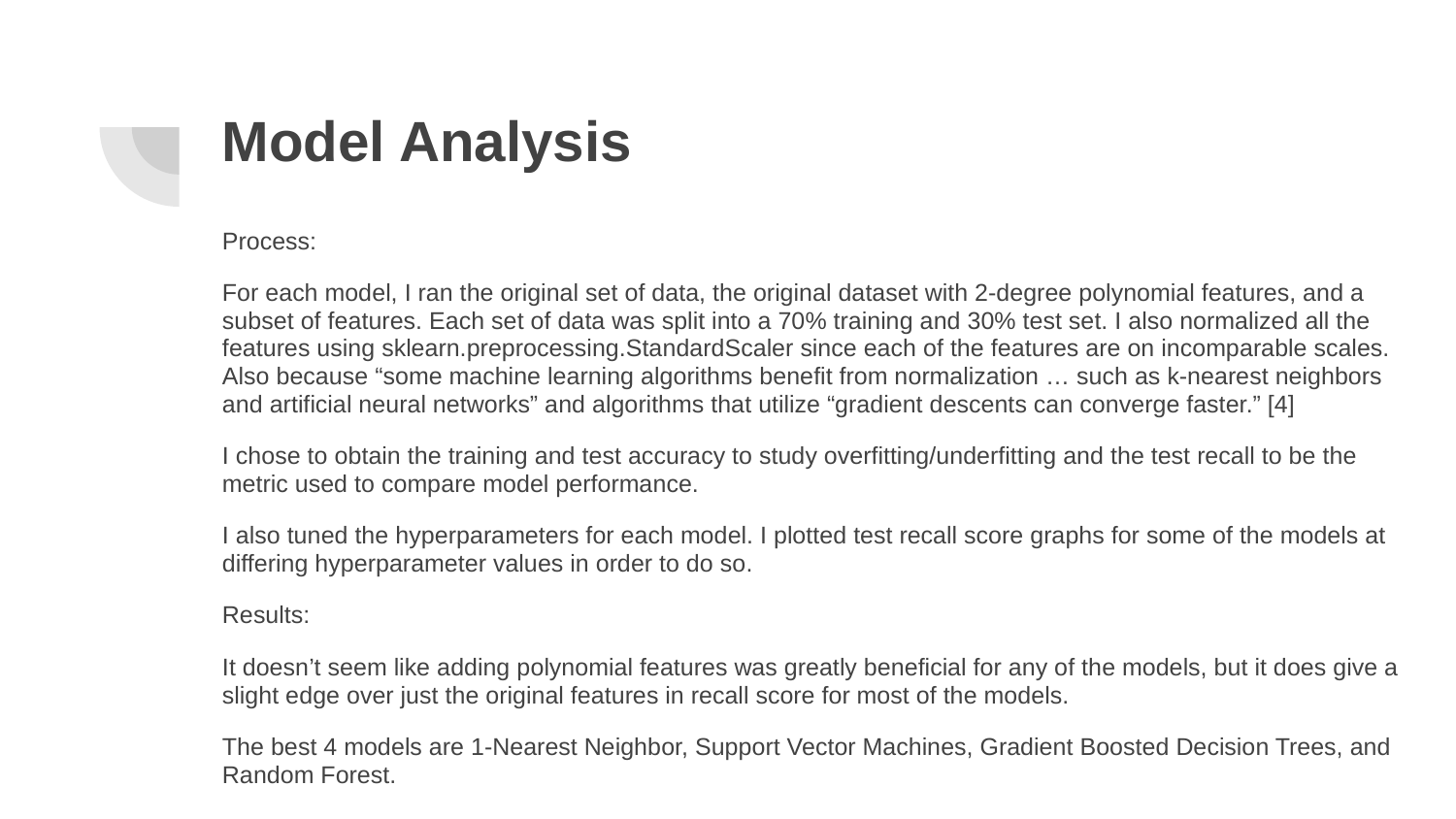

# Model Analysis
Process:
For each model, I ran the original set of data, the original dataset with 2-degree polynomial features, and a subset of features. Each set of data was split into a 70% training and 30% test set. I also normalized all the features using sklearn.preprocessing.StandardScaler since each of the features are on incomparable scales. Also because “some machine learning algorithms benefit from normalization … such as k-nearest neighbors and artificial neural networks” and algorithms that utilize “gradient descents can converge faster.” [4]
I chose to obtain the training and test accuracy to study overfitting/underfitting and the test recall to be the metric used to compare model performance.
I also tuned the hyperparameters for each model. I plotted test recall score graphs for some of the models at differing hyperparameter values in order to do so.
Results:
It doesn’t seem like adding polynomial features was greatly beneficial for any of the models, but it does give a slight edge over just the original features in recall score for most of the models.
The best 4 models are 1-Nearest Neighbor, Support Vector Machines, Gradient Boosted Decision Trees, and Random Forest.